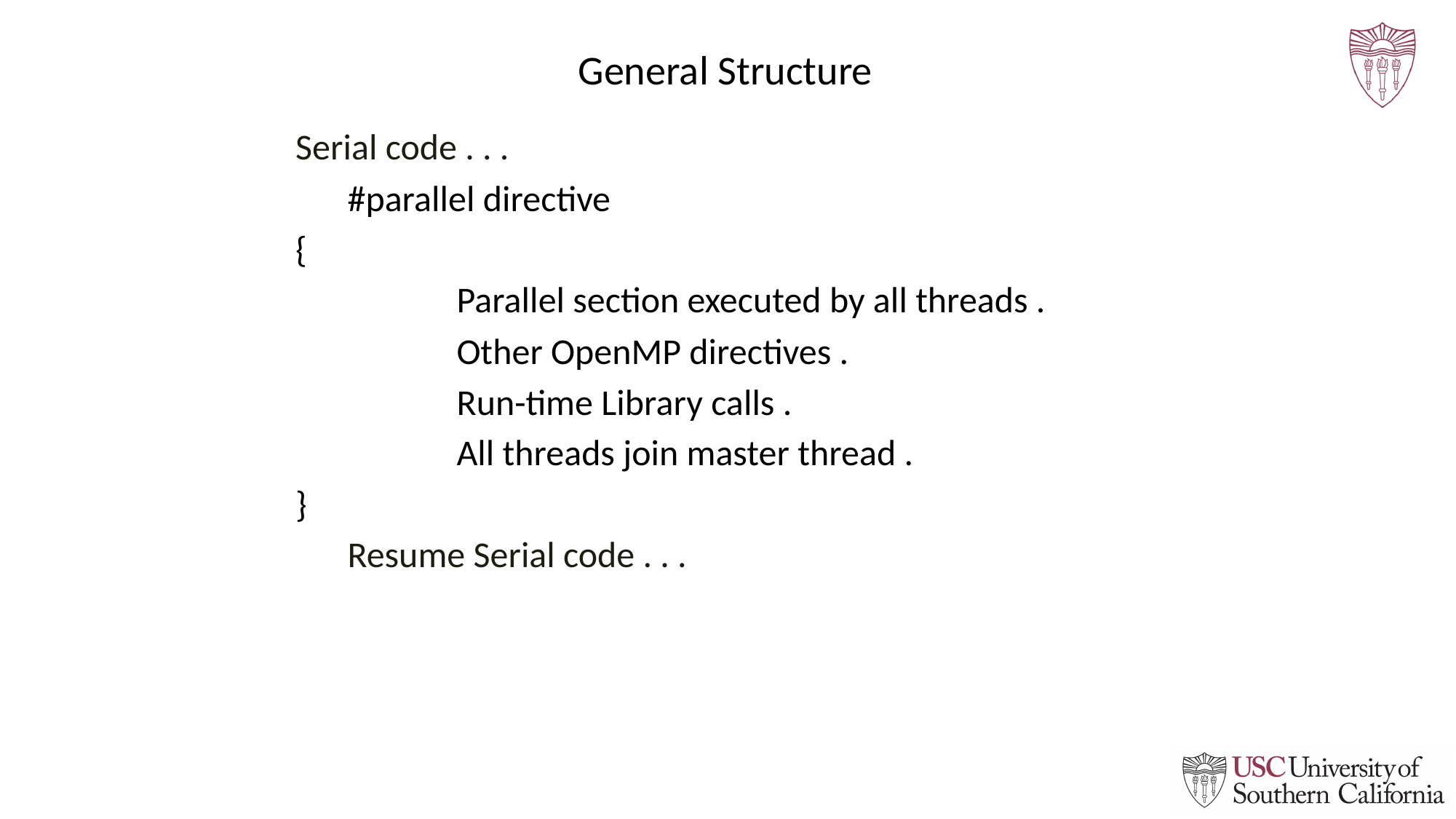

# General Structure
       Serial code . . .
	#parallel directive
       {
		Parallel section executed by all threads .
		Other OpenMP directives .
		Run-time Library calls .
		All threads join master thread .
       }
	Resume Serial code . . .